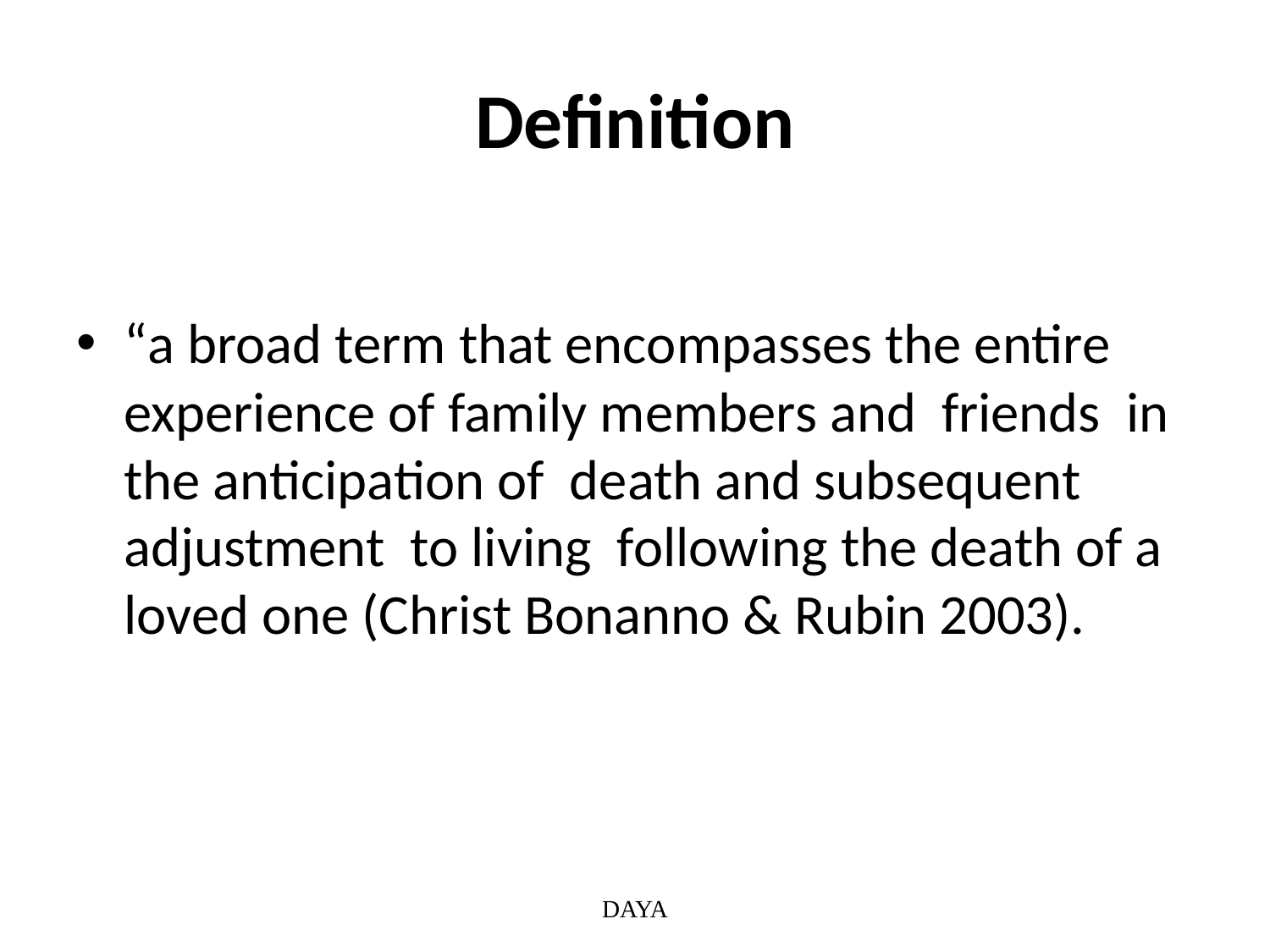

# Definition

“a broad term that encompasses the entire experience of family members and  friends  in the anticipation of  death and subsequent adjustment  to living  following the death of a loved one (Christ Bonanno & Rubin 2003).
DAYA